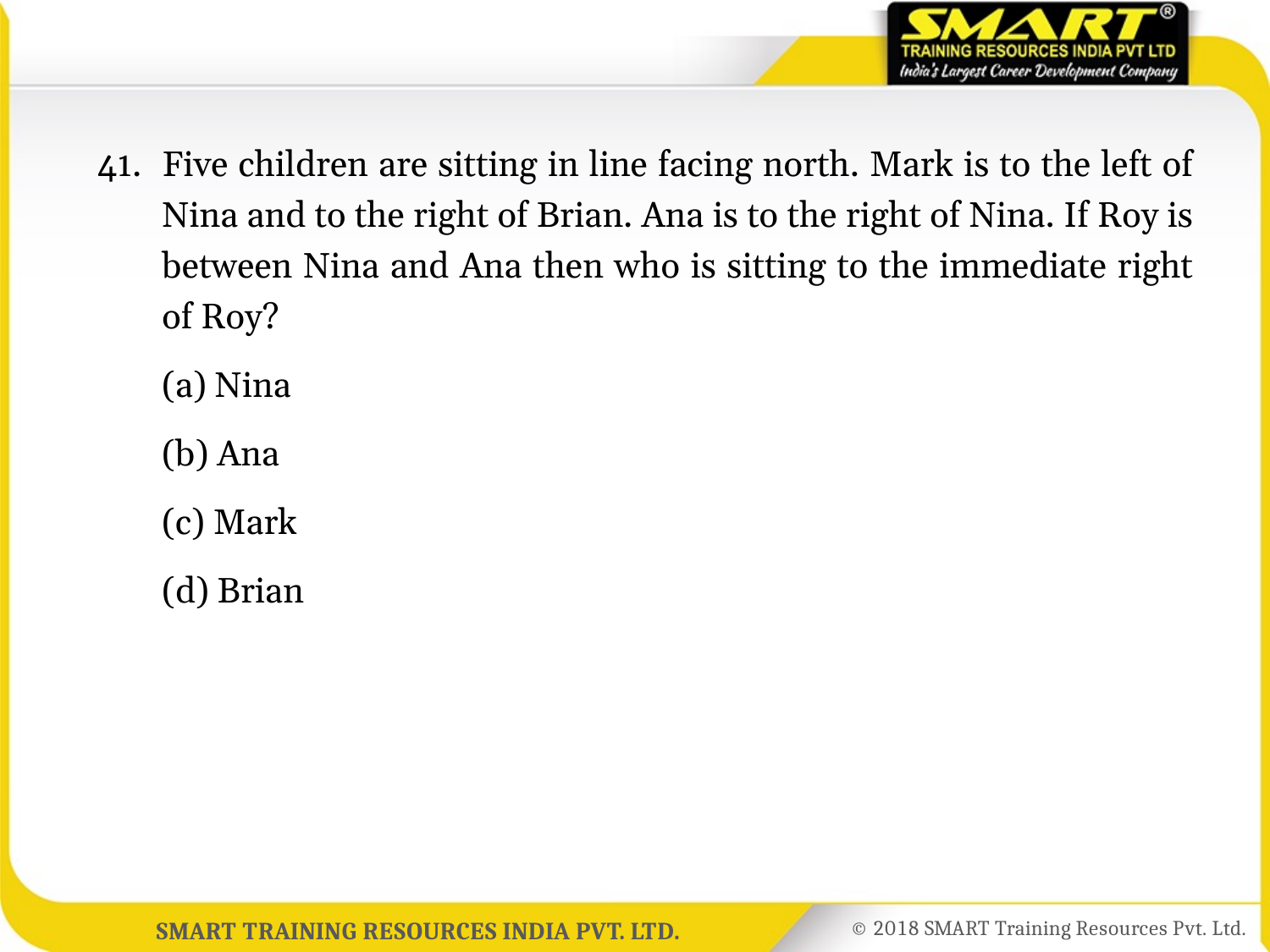

41.	Five children are sitting in line facing north. Mark is to the left of Nina and to the right of Brian. Ana is to the right of Nina. If Roy is between Nina and Ana then who is sitting to the immediate right of Roy?
	(a) Nina
	(b) Ana
	(c) Mark
	(d) Brian